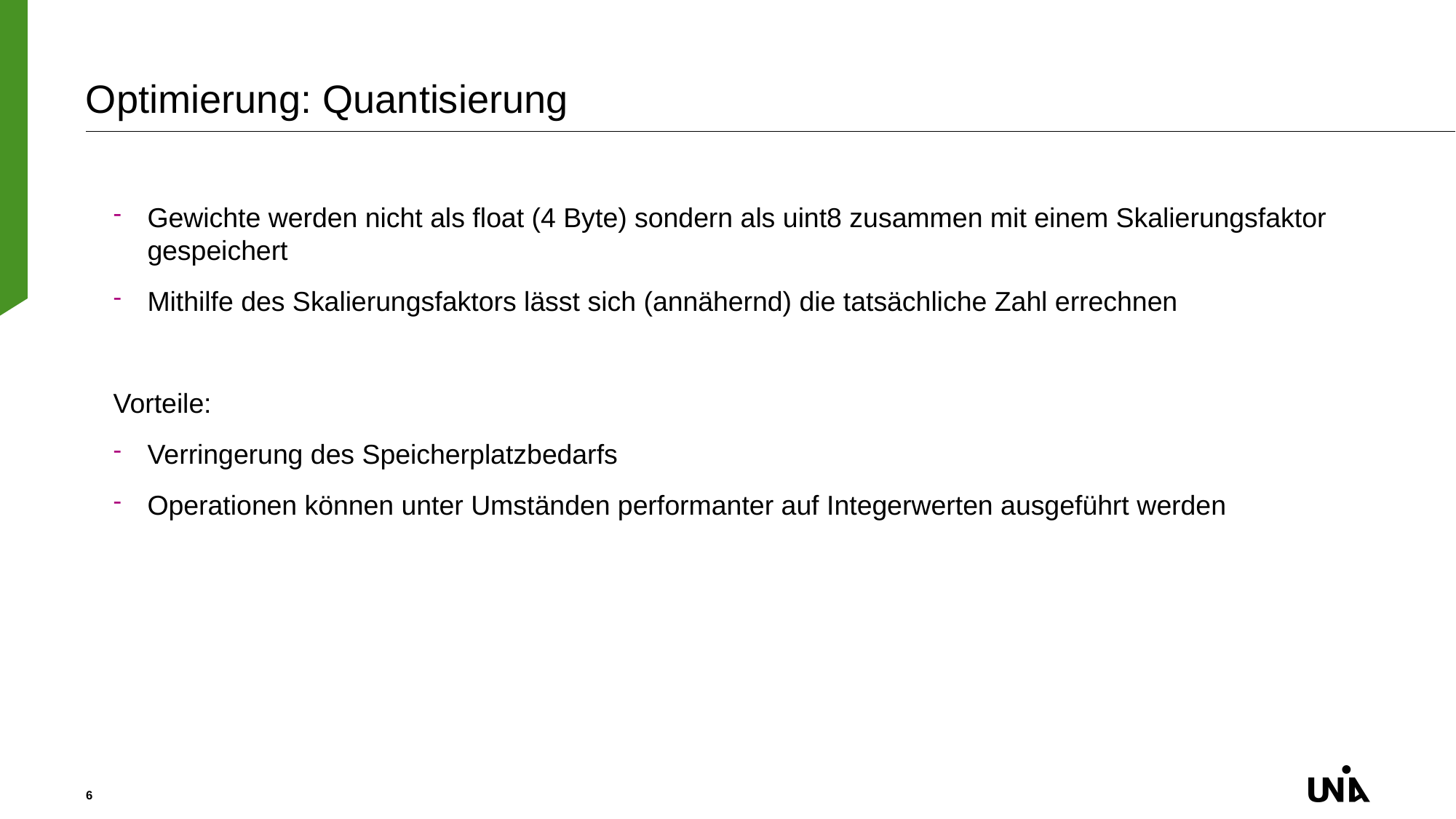

# Optimierung: Quantisierung
Gewichte werden nicht als float (4 Byte) sondern als uint8 zusammen mit einem Skalierungsfaktor gespeichert
Mithilfe des Skalierungsfaktors lässt sich (annähernd) die tatsächliche Zahl errechnen

Vorteile:
Verringerung des Speicherplatzbedarfs
Operationen können unter Umständen performanter auf Integerwerten ausgeführt werden
6